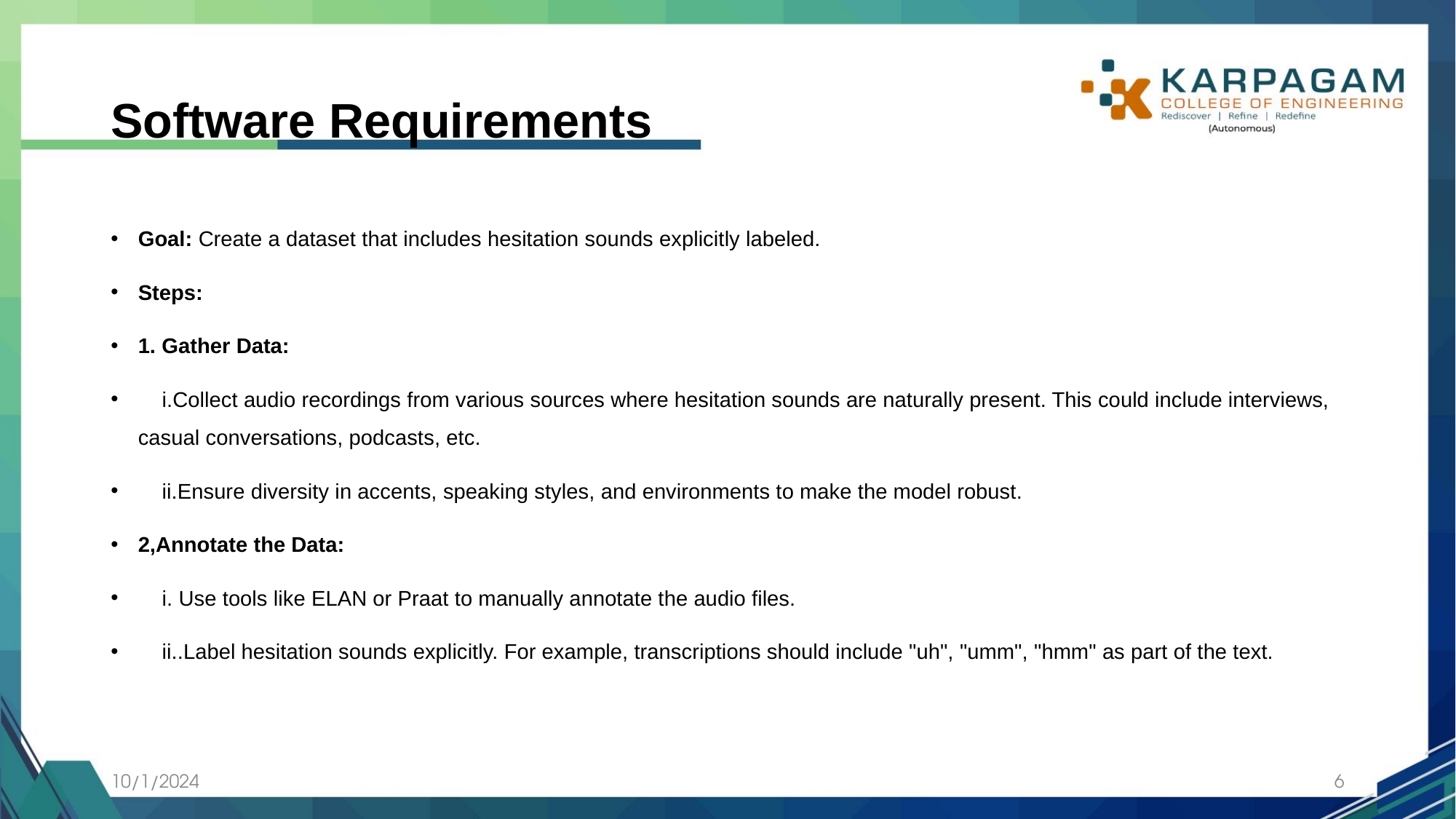

# Software Requirements
Goal: Create a dataset that includes hesitation sounds explicitly labeled.
Steps:
1. Gather Data:
    i.Collect audio recordings from various sources where hesitation sounds are naturally present. This could include interviews, casual conversations, podcasts, etc.
    ii.Ensure diversity in accents, speaking styles, and environments to make the model robust.
2,Annotate the Data:
    i. Use tools like ELAN or Praat to manually annotate the audio files.
    ii..Label hesitation sounds explicitly. For example, transcriptions should include "uh", "umm", "hmm" as part of the text.

10/1/2024
6